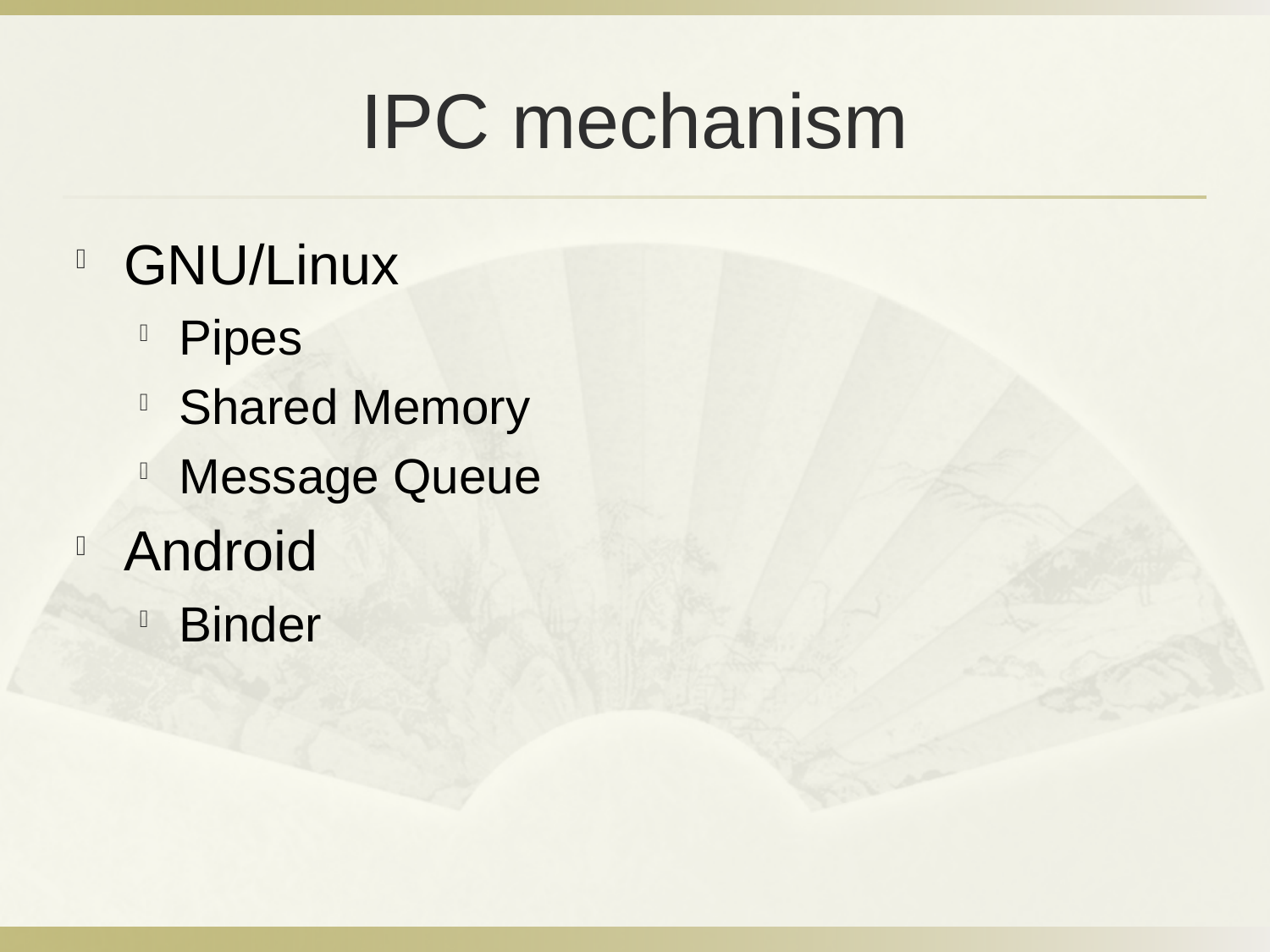

# IPC mechanism
GNU/Linux
Pipes
Shared Memory
Message Queue
Android
Binder